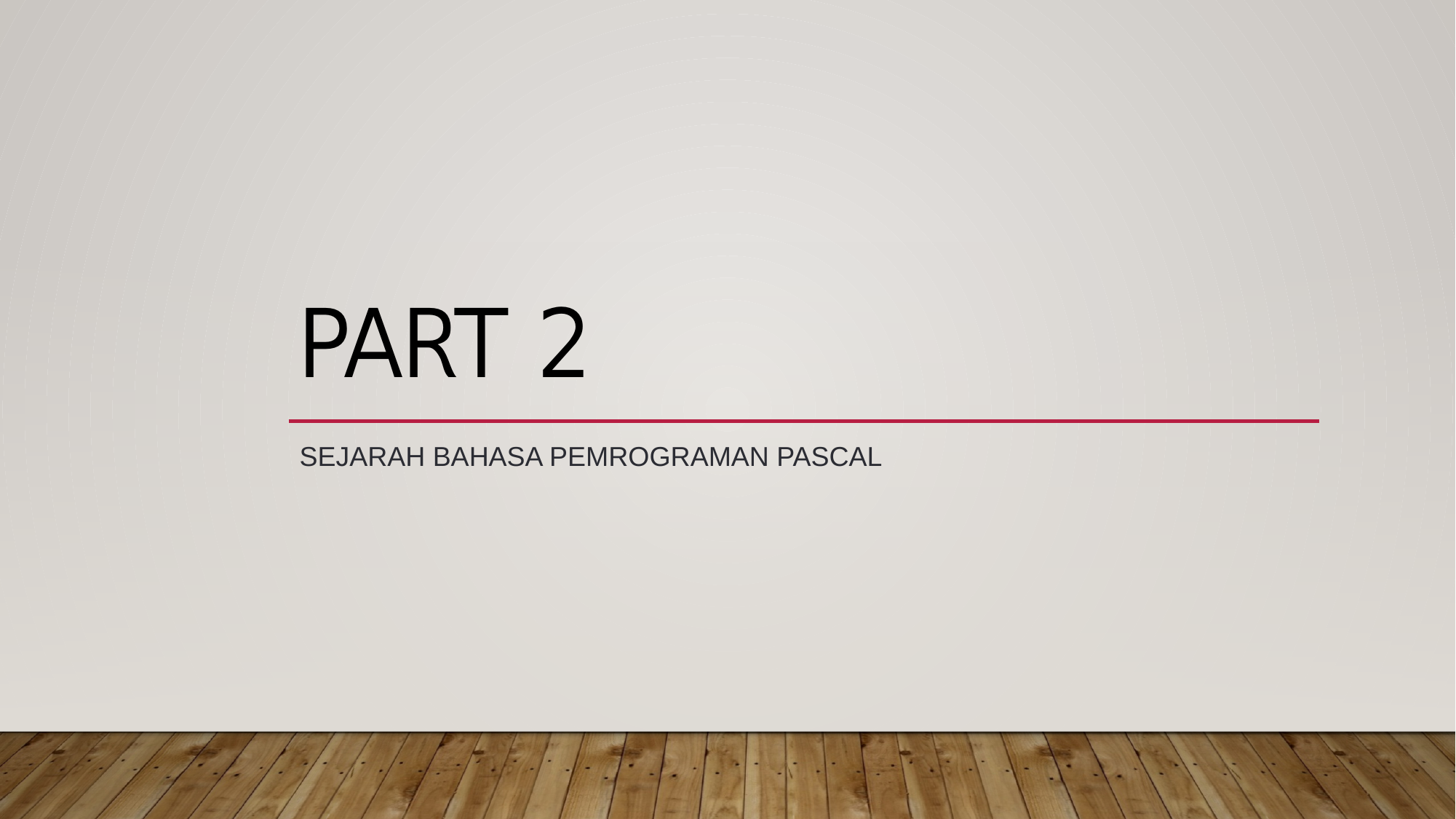

# PART 2
Sejarah Bahasa Pemrograman Pascal